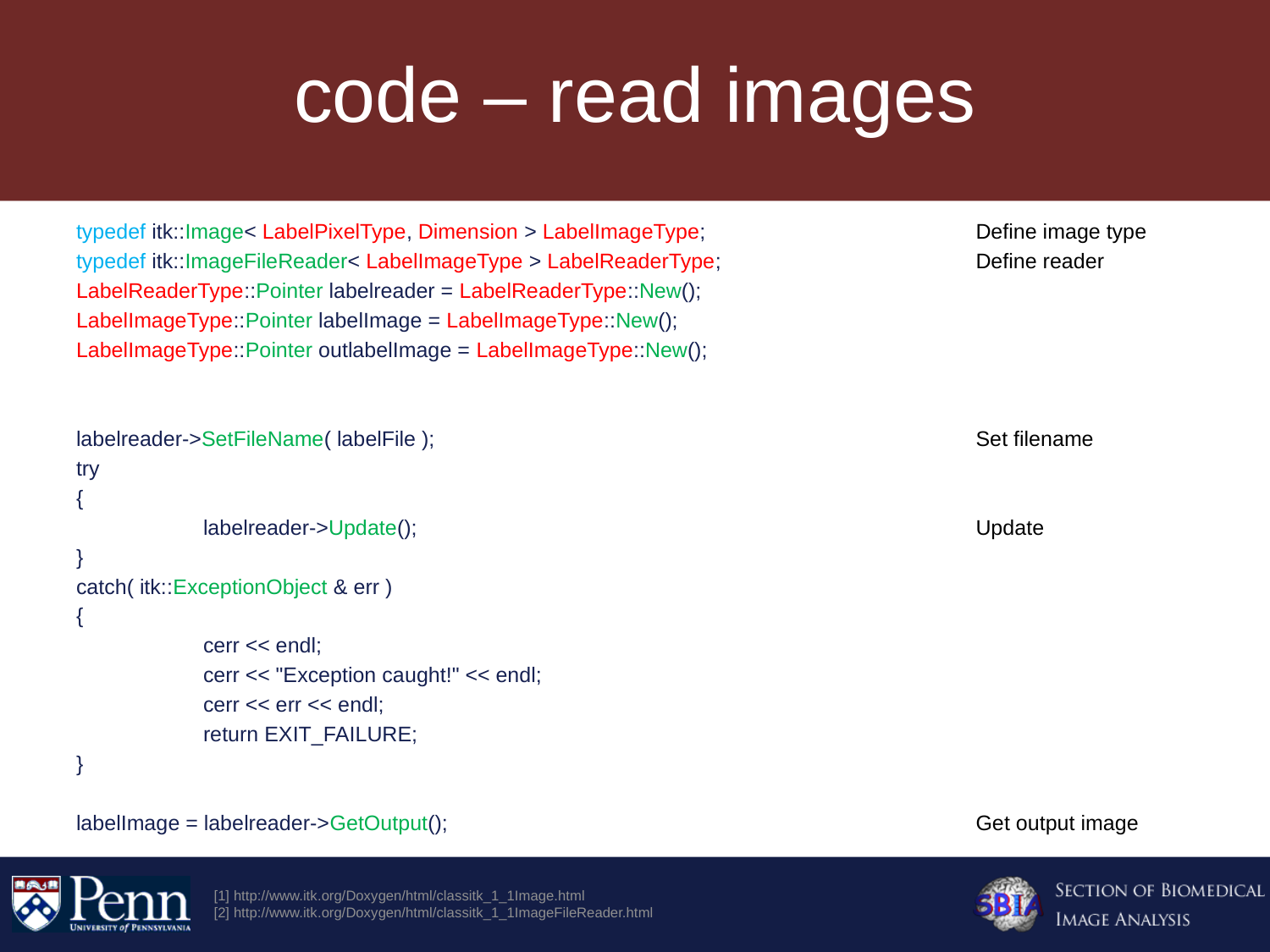

# code – read images
typedef itk::Image< LabelPixelType, Dimension > LabelImageType;
typedef itk::ImageFileReader< LabelImageType > LabelReaderType;
LabelReaderType::Pointer labelreader = LabelReaderType::New();
LabelImageType::Pointer labelImage = LabelImageType::New();
LabelImageType::Pointer outlabelImage = LabelImageType::New();

labelreader->SetFileName( labelFile );
try
{
	labelreader->Update();
}
catch( itk::ExceptionObject & err )
{
	cerr << endl;
	cerr << "Exception caught!" << endl;
	cerr << err << endl;
	return EXIT_FAILURE;
}

labelImage = labelreader->GetOutput();
Define image type
Define reader

Set filename

Update

Get output image
[1] http://www.itk.org/Doxygen/html/classitk_1_1Image.html
[2] http://www.itk.org/Doxygen/html/classitk_1_1ImageFileReader.html